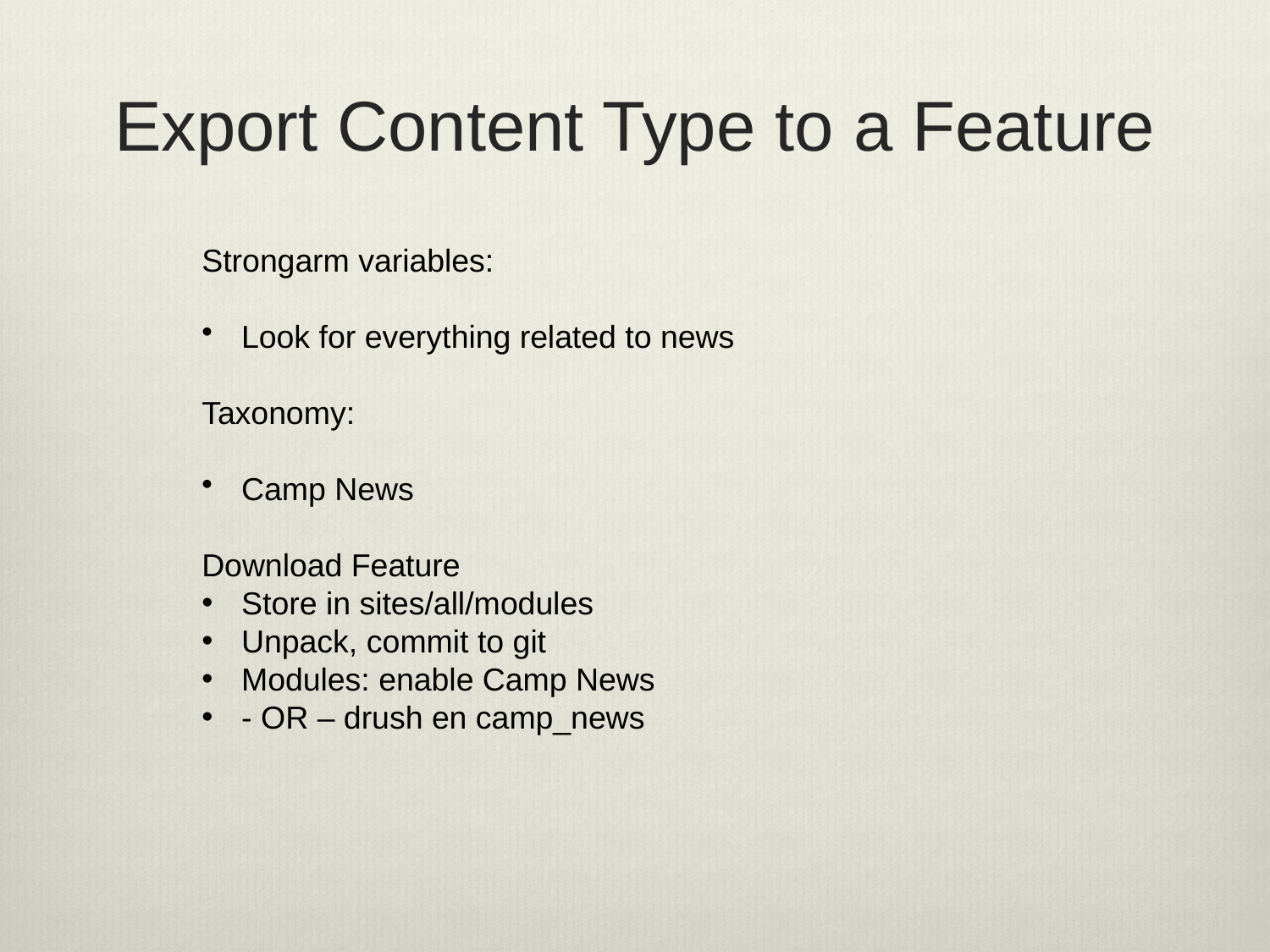

# Export Content Type to a Feature
Strongarm variables:

Look for everything related to news

Taxonomy:

Camp News

Download Feature
Store in sites/all/modules
Unpack, commit to git
Modules: enable Camp News
- OR – drush en camp_news